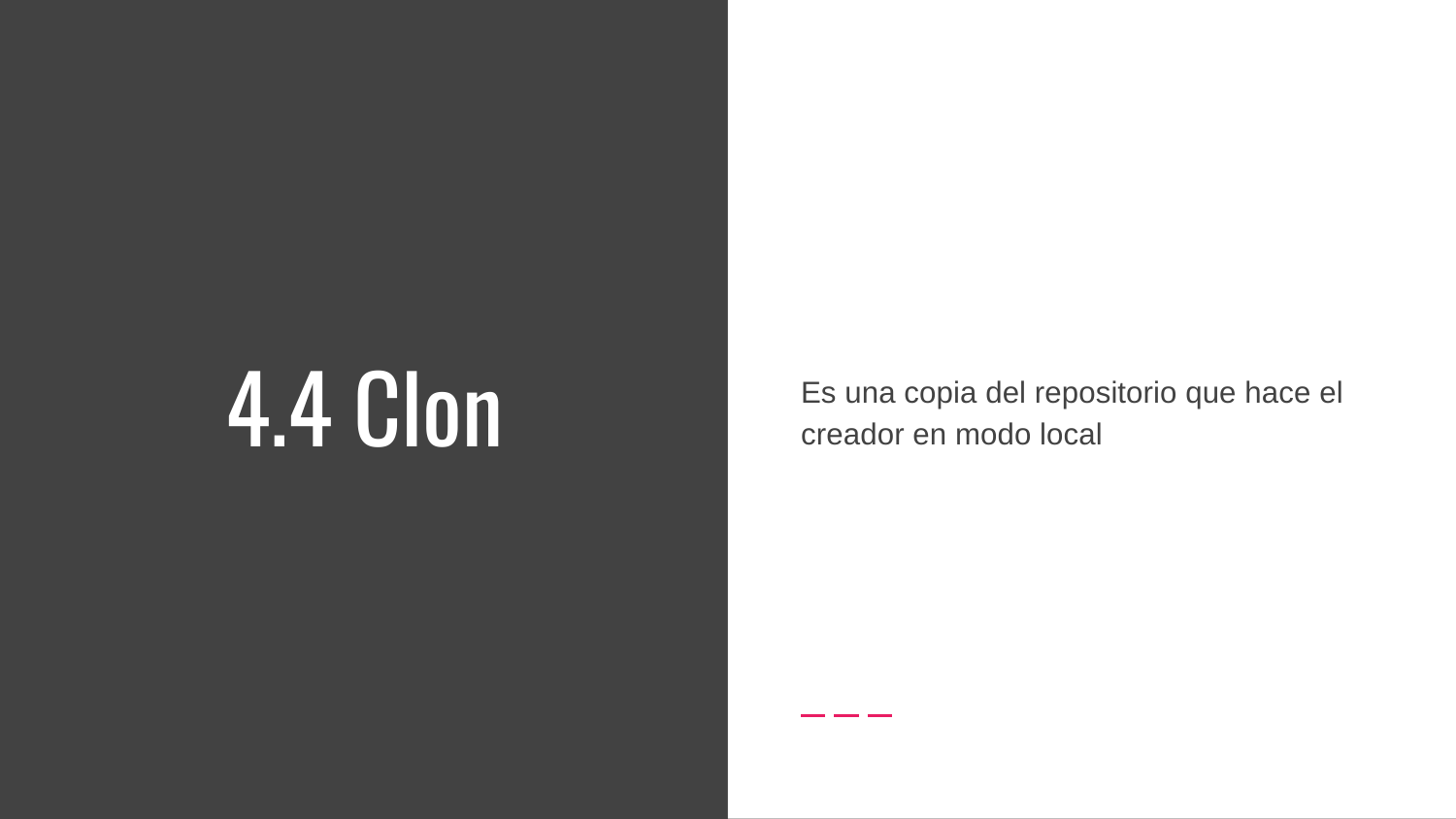

Es una copia del repositorio que hace el creador en modo local
# 4.4 Clon